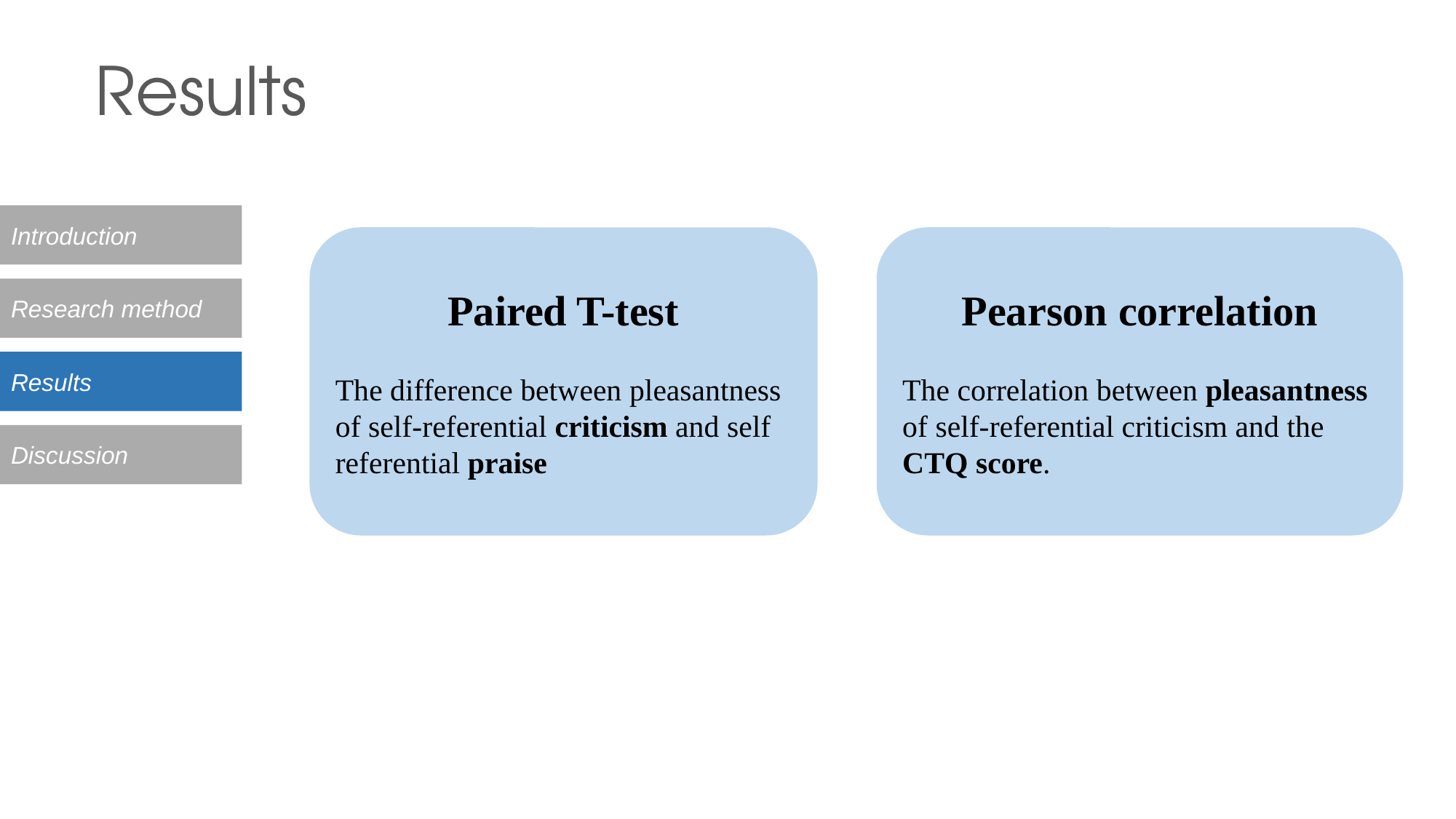

Results
Introduction
Paired T-test

The difference between pleasantness of self-referential criticism and self referential praise
Pearson correlation

The correlation between pleasantness of self-referential criticism and the CTQ score.

Research method

Results
Discussion